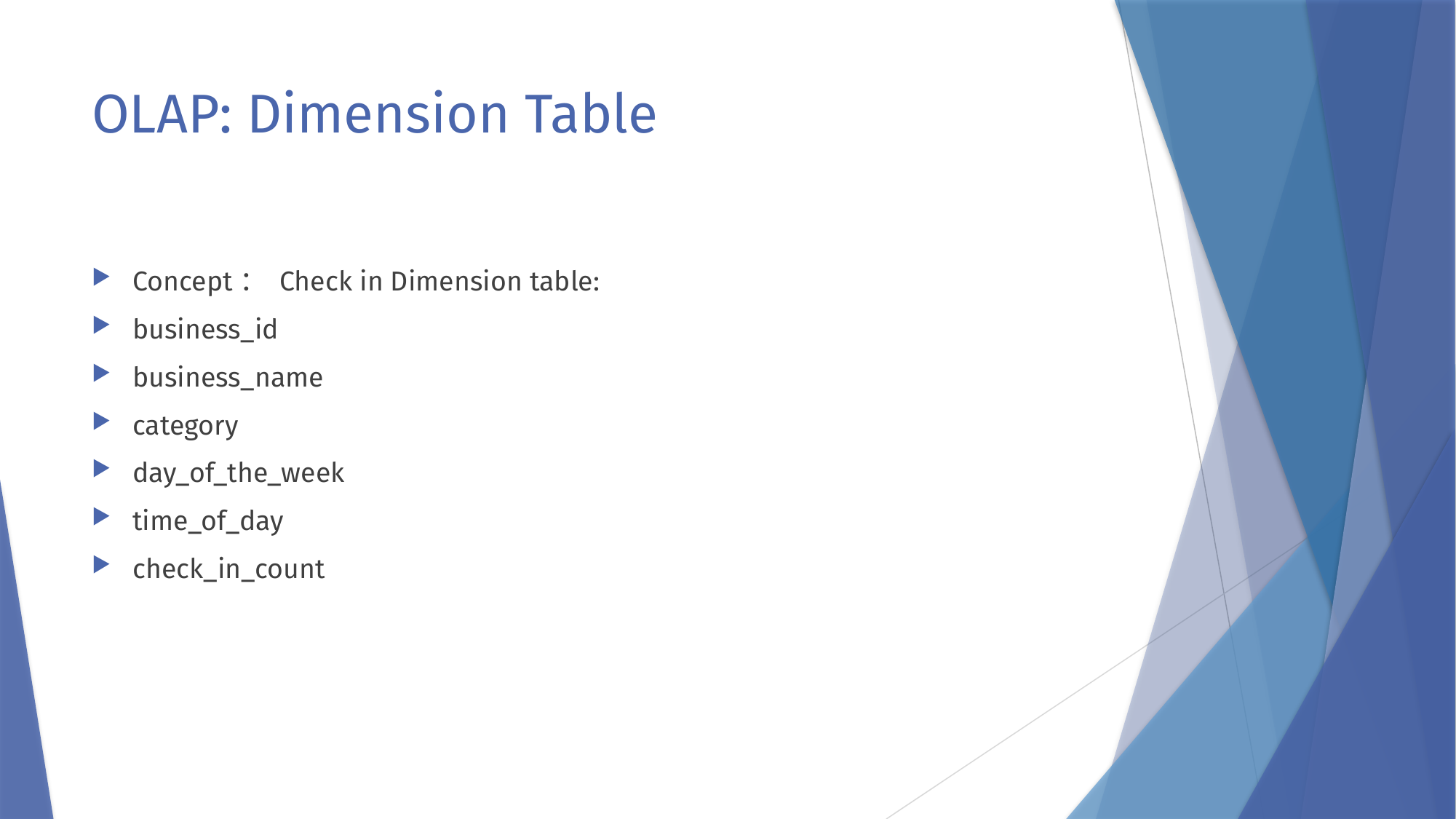

# OLAP: Dimension Table
Concept： Check in Dimension table:
business_id
business_name
category
day_of_the_week
time_of_day
check_in_count